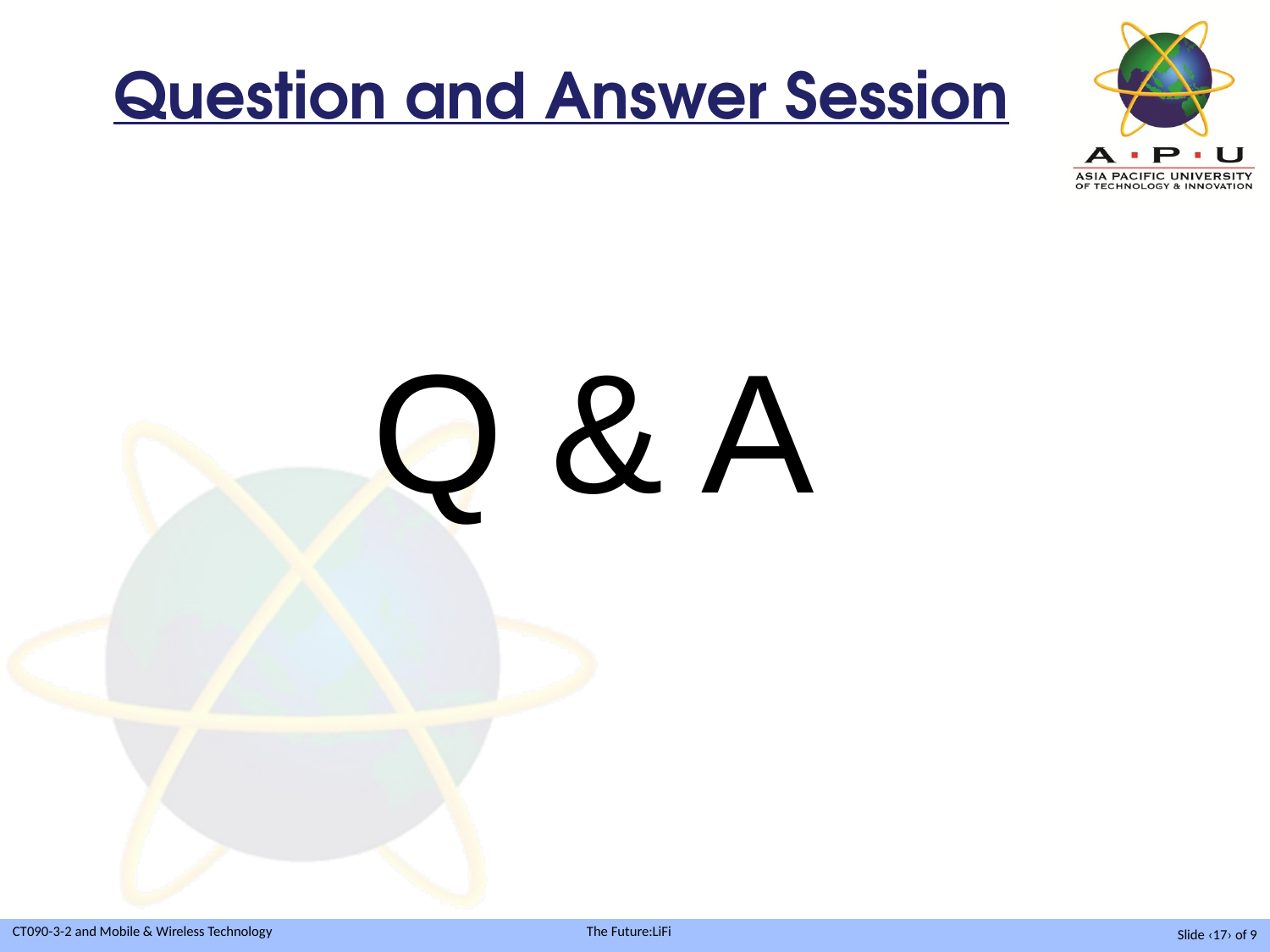

# Question and Answer Session
Q & A
Slide ‹17› of 9